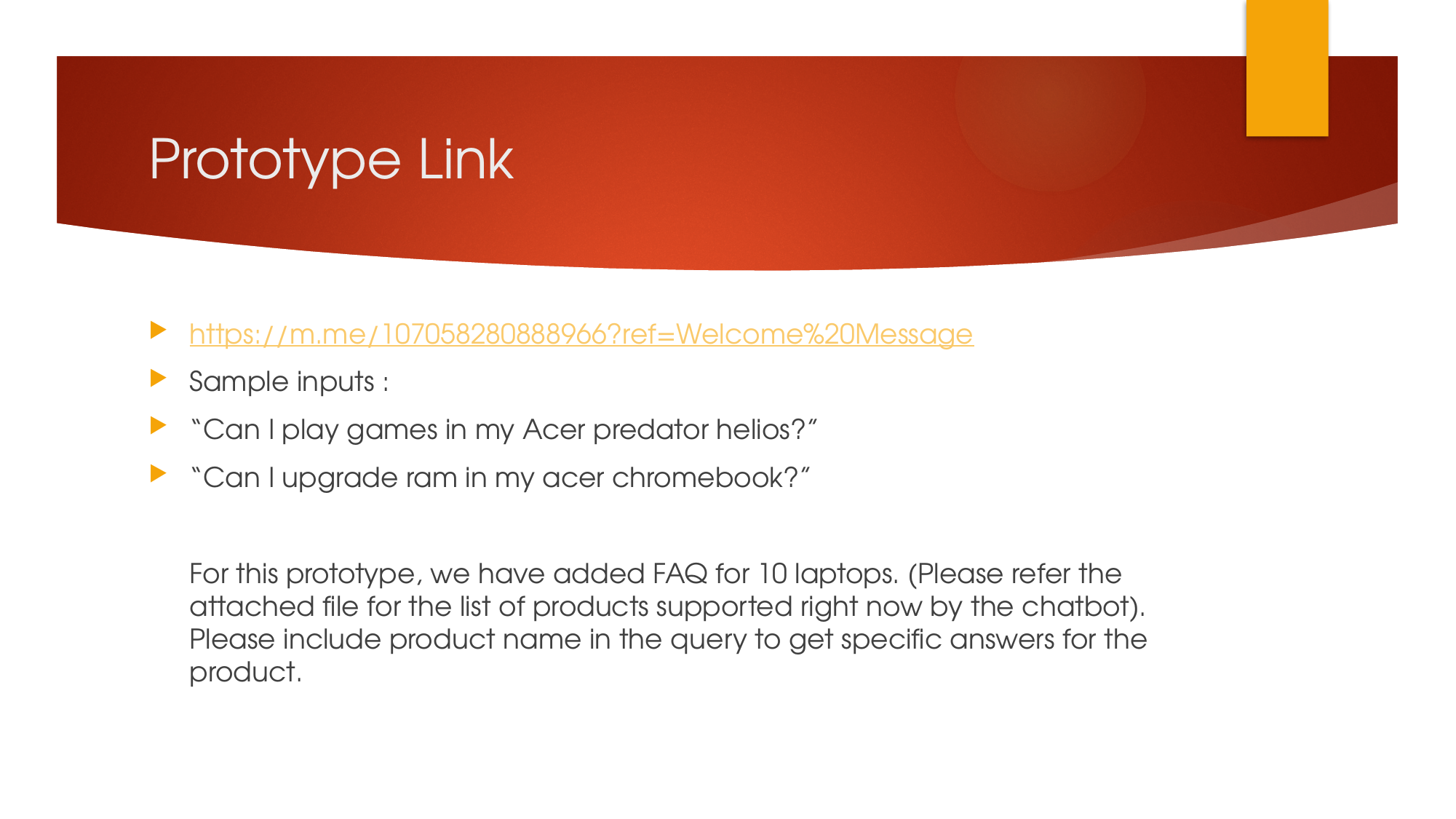

# Prototype Link
https://m.me/107058280888966?ref=Welcome%20Message
Sample inputs :
“Can I play games in my Acer predator helios?”
“Can I upgrade ram in my acer chromebook?”

	For this prototype, we have added FAQ for 10 laptops. (Please refer the attached file for the list of products supported right now by the chatbot). Please include product name in the query to get specific answers for the product.